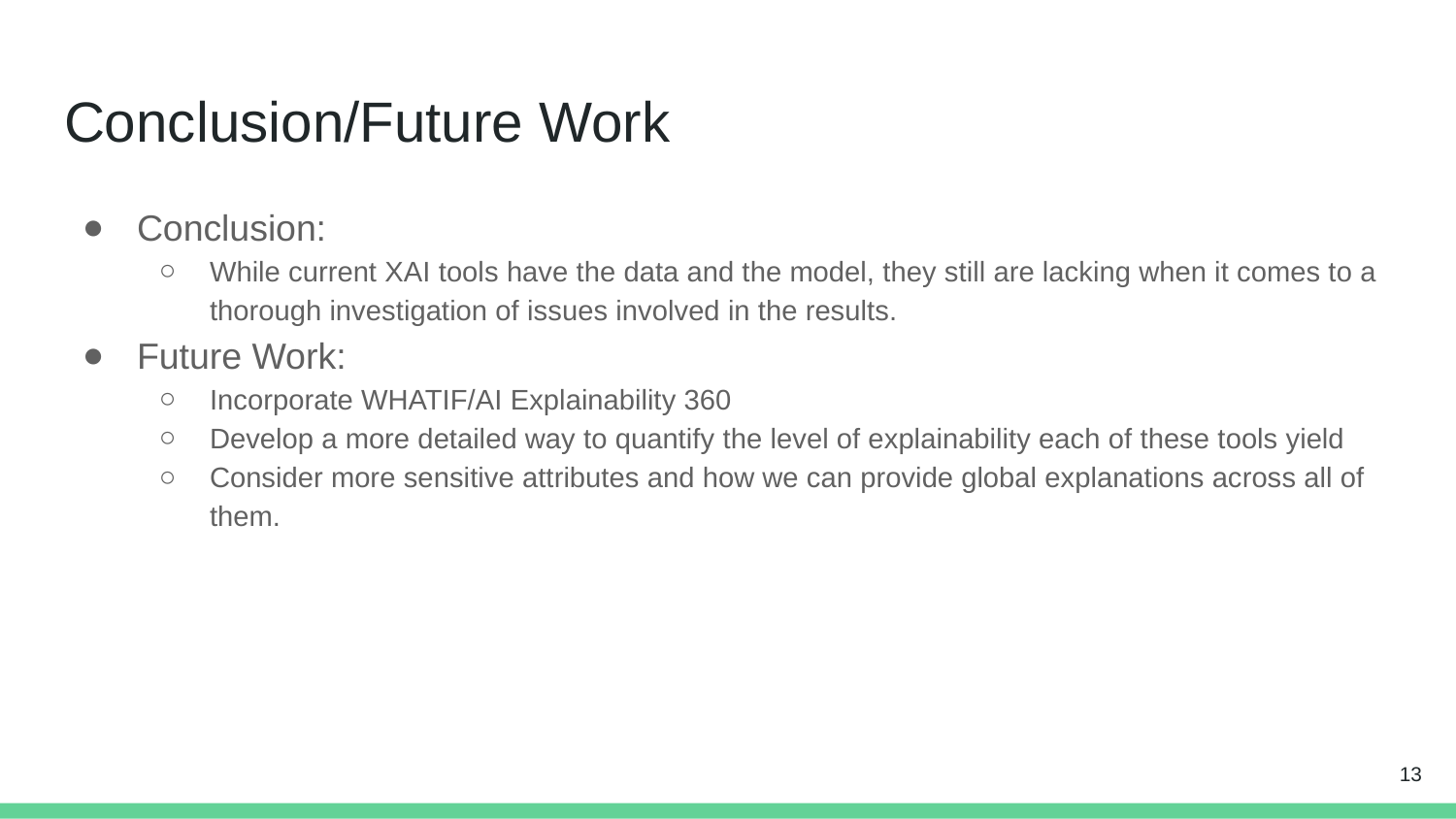

# Conclusion/Future Work
Conclusion:
While current XAI tools have the data and the model, they still are lacking when it comes to a thorough investigation of issues involved in the results.
Future Work:
Incorporate WHATIF/AI Explainability 360
Develop a more detailed way to quantify the level of explainability each of these tools yield
Consider more sensitive attributes and how we can provide global explanations across all of them.
13